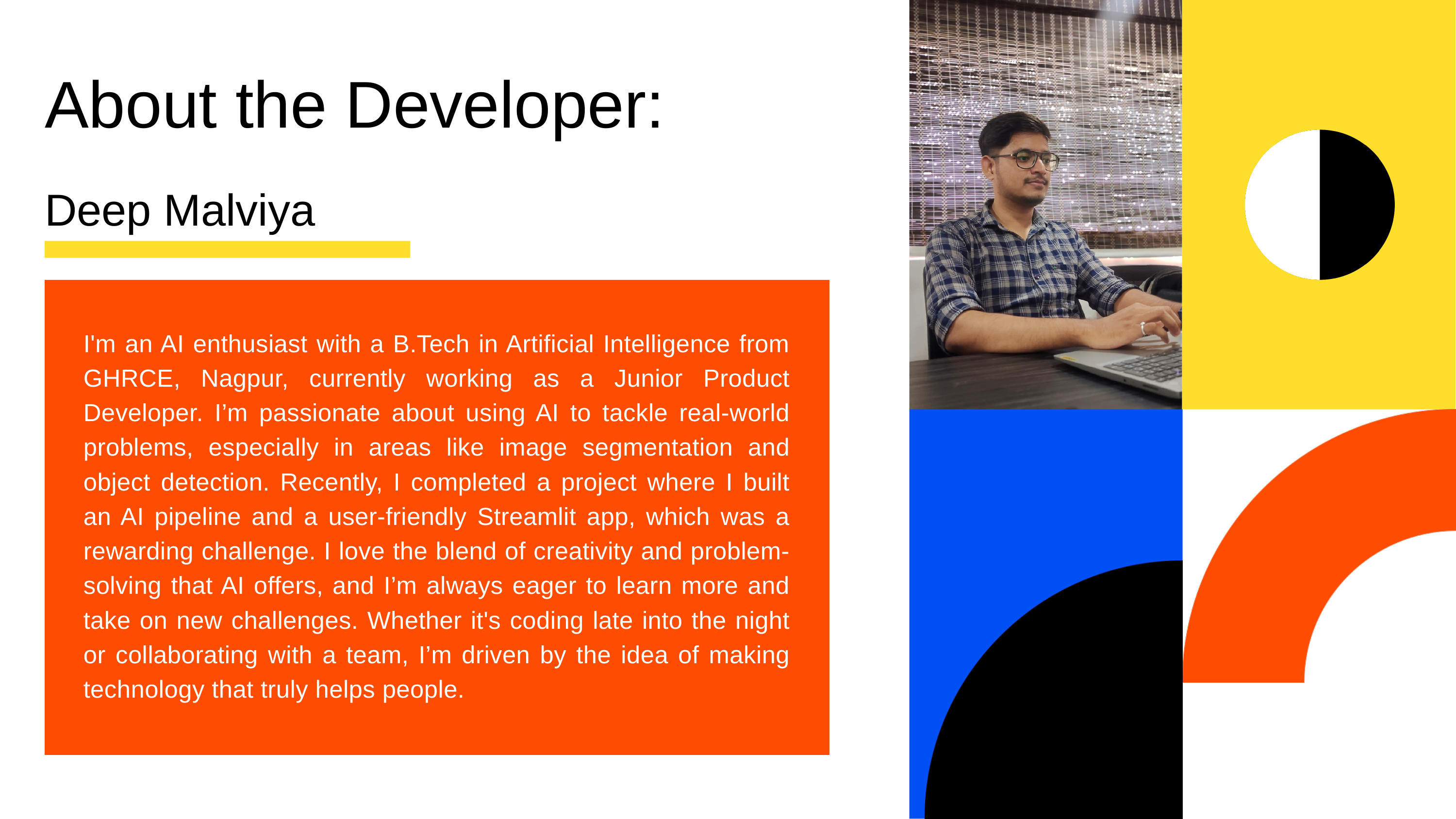

About the Developer:

Deep Malviya

I'm an AI enthusiast with a B.Tech in Artificial Intelligence from GHRCE, Nagpur, currently working as a Junior Product Developer. I’m passionate about using AI to tackle real-world problems, especially in areas like image segmentation and object detection. Recently, I completed a project where I built an AI pipeline and a user-friendly Streamlit app, which was a rewarding challenge. I love the blend of creativity and problem-solving that AI offers, and I’m always eager to learn more and take on new challenges. Whether it's coding late into the night or collaborating with a team, I’m driven by the idea of making technology that truly helps people.